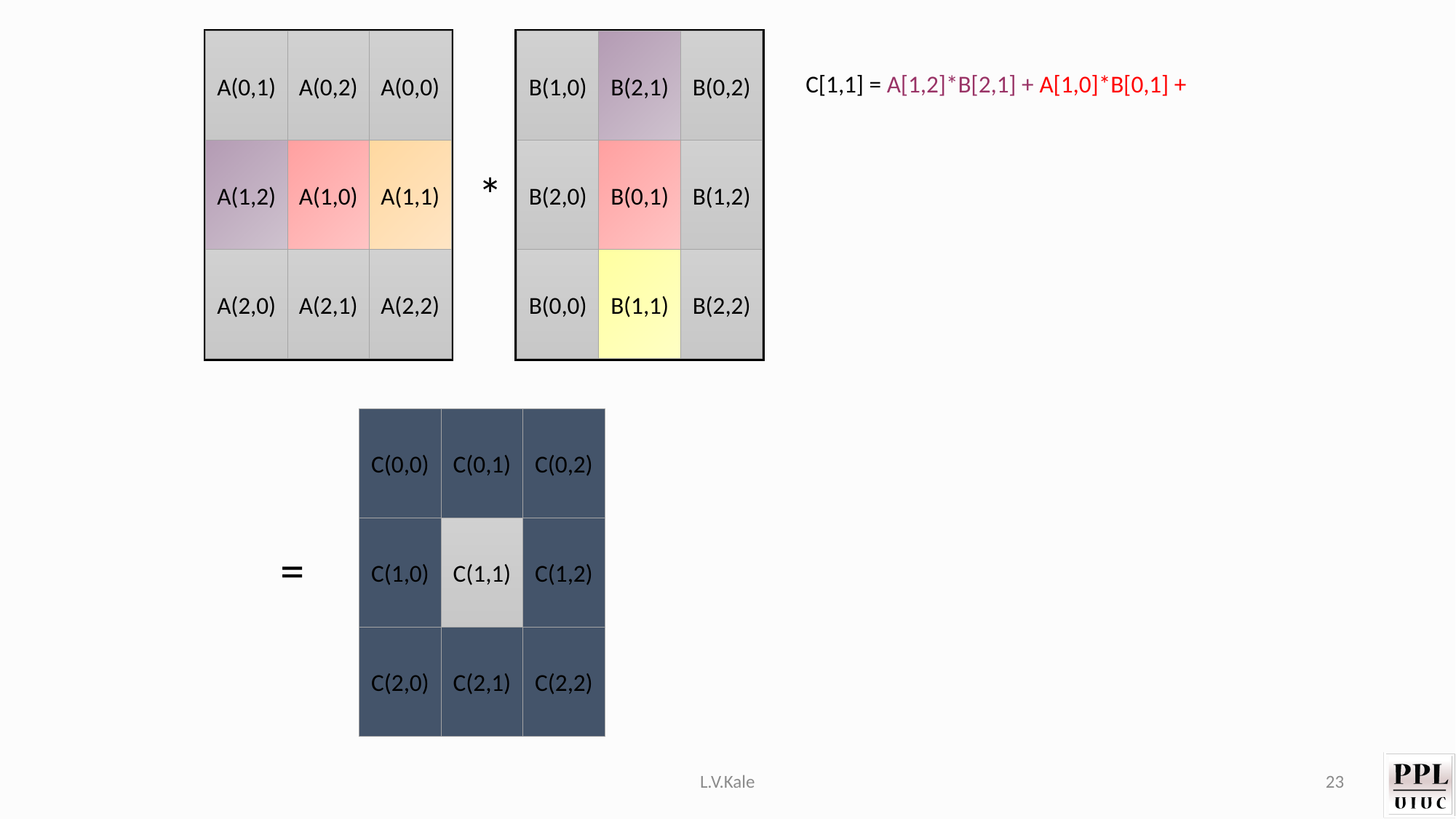

A(0,1)
A(1,2)
A(2,0)
A(0,2)
A(0,0)
A(1,0)
A(1,1)
A(2,1)
A(2,2)

B(1,0)
B(2,1)
B(0,2)
C[1,1] = A[1,2]*B[2,1] + A[1,0]*B[0,1] +
B(2,0)
B(0,1)
B(1,2)
B(0,0)
B(1,1)
B(2,2)
*

C(0,0)
C(0,1)
C(0,2)
C(1,0)
C(1,1)
C(1,2)
C(2,0)
C(2,1)
C(2,2)
=
L.V.Kale
23